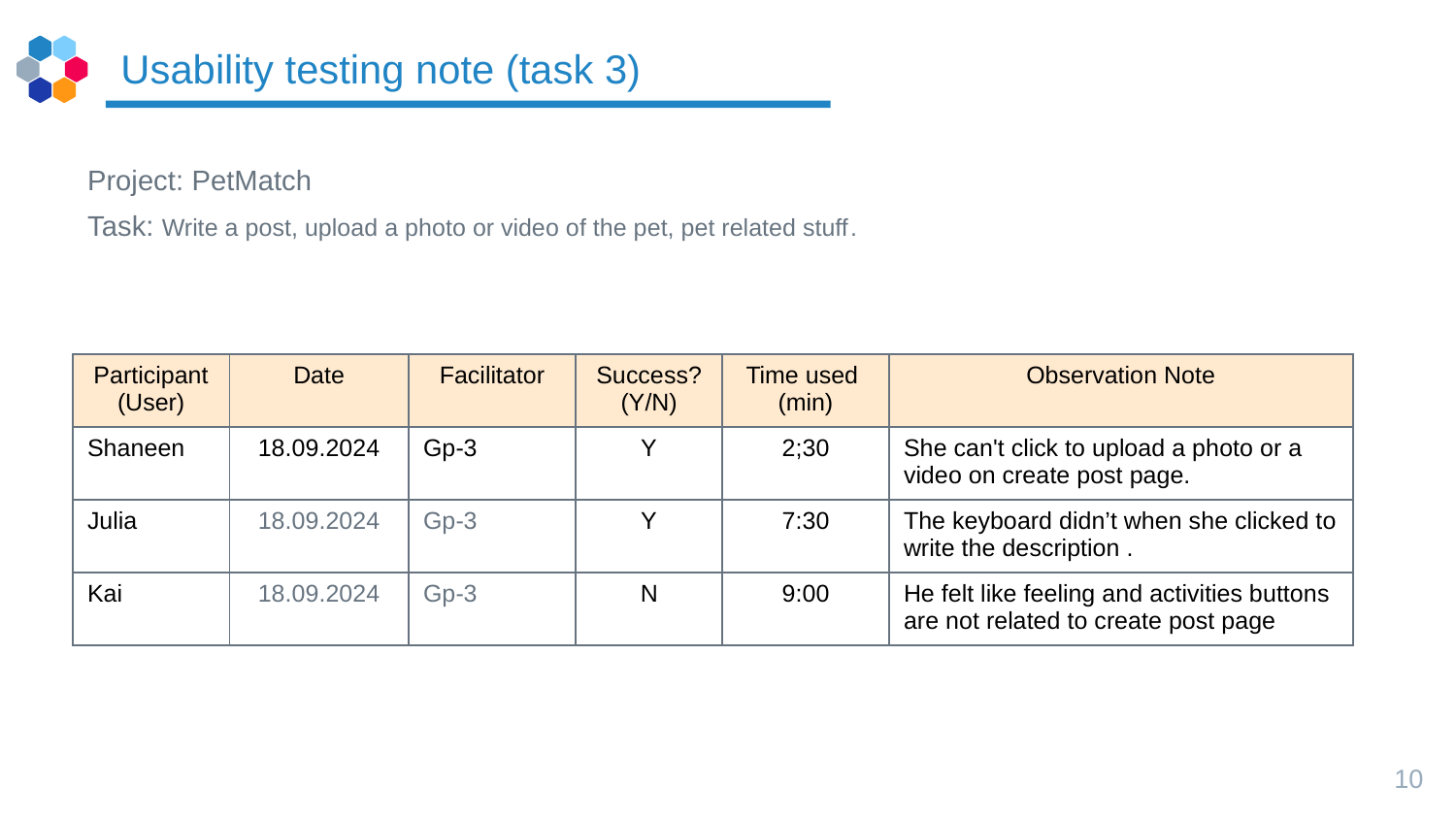

# Usability testing note (task 3)
Project: PetMatch
Task: Write a post, upload a photo or video of the pet, pet related stuff.
| Participant (User) | Date | Facilitator | Success? (Y/N) | Time used (min) | Observation Note |
| --- | --- | --- | --- | --- | --- |
| Shaneen | 18.09.2024 | Gp-3 | Y | 2;30 | She can't click to upload a photo or a video on create post page. |
| Julia | 18.09.2024 | Gp-3 | Y | 7:30 | The keyboard didn’t when she clicked to write the description . |
| Kai | 18.09.2024 | Gp-3 | N | 9:00 | He felt like feeling and activities buttons are not related to create post page |
10